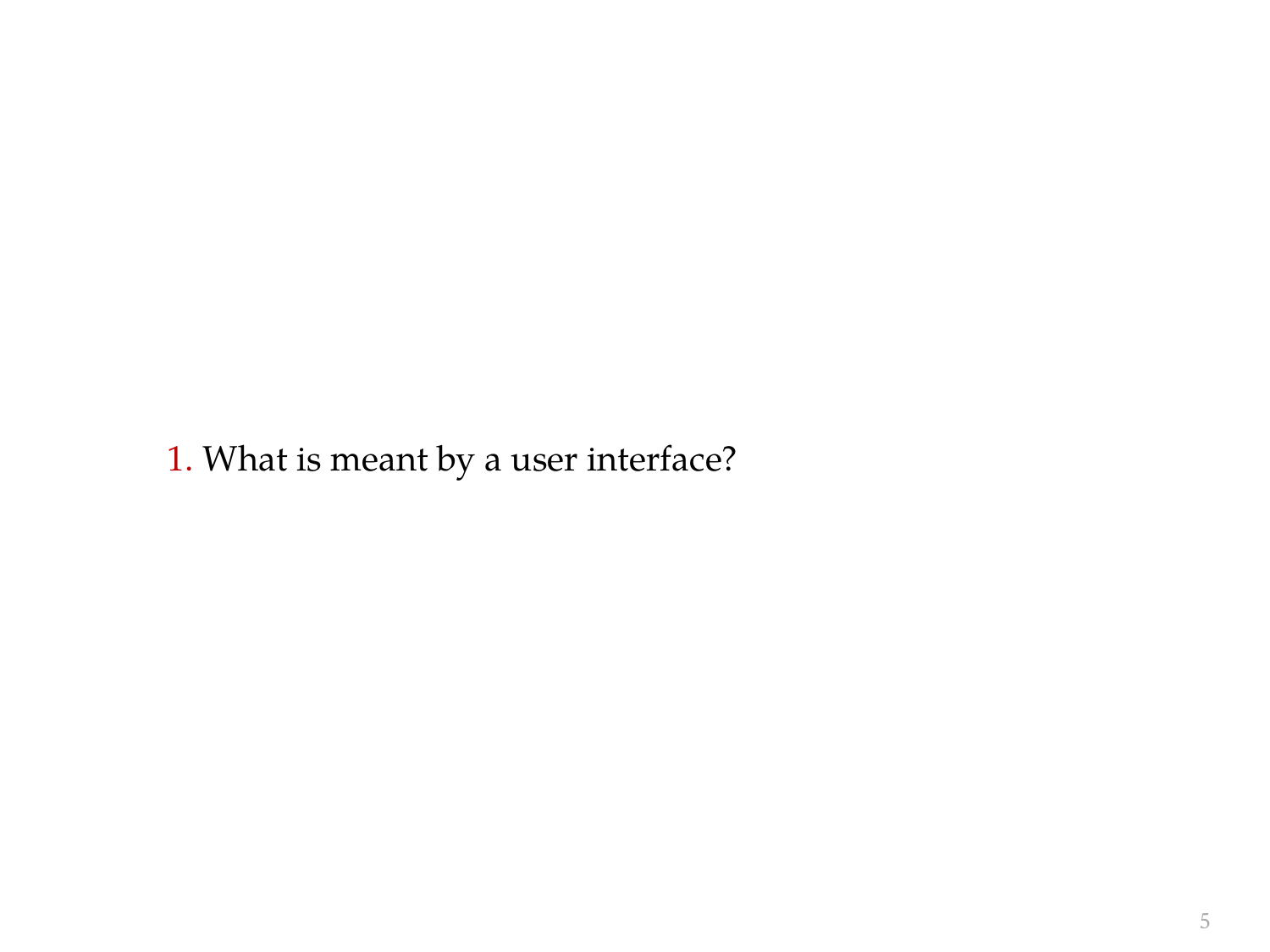

#

1. What is meant by a user interface?

5